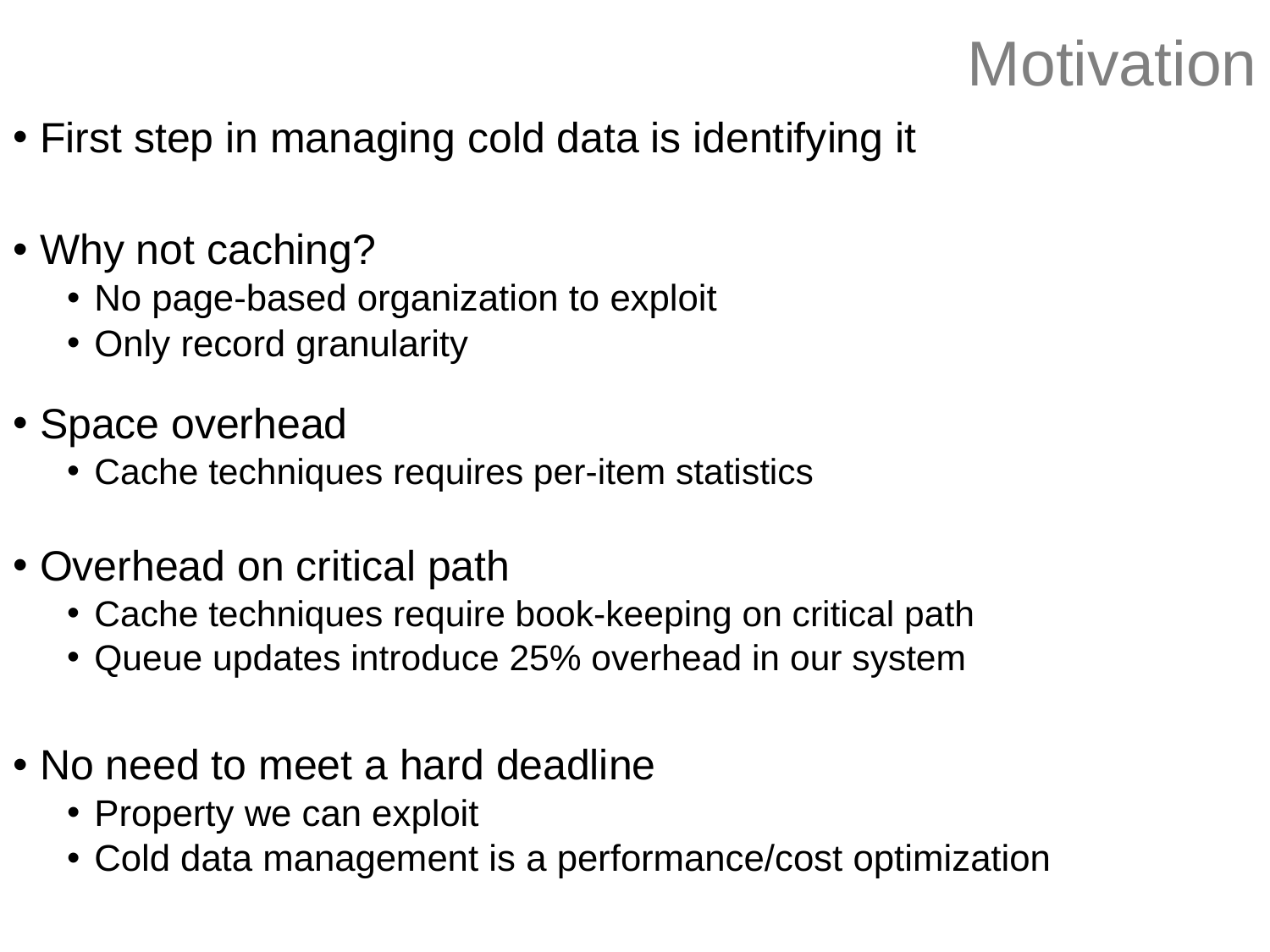

# Motivation
First step in managing cold data is identifying it

Why not caching?
No page-based organization to exploit
Only record granularity
Space overhead
Cache techniques requires per-item statistics

Overhead on critical path
Cache techniques require book-keeping on critical path
Queue updates introduce 25% overhead in our system
No need to meet a hard deadline
Property we can exploit
Cold data management is a performance/cost optimization